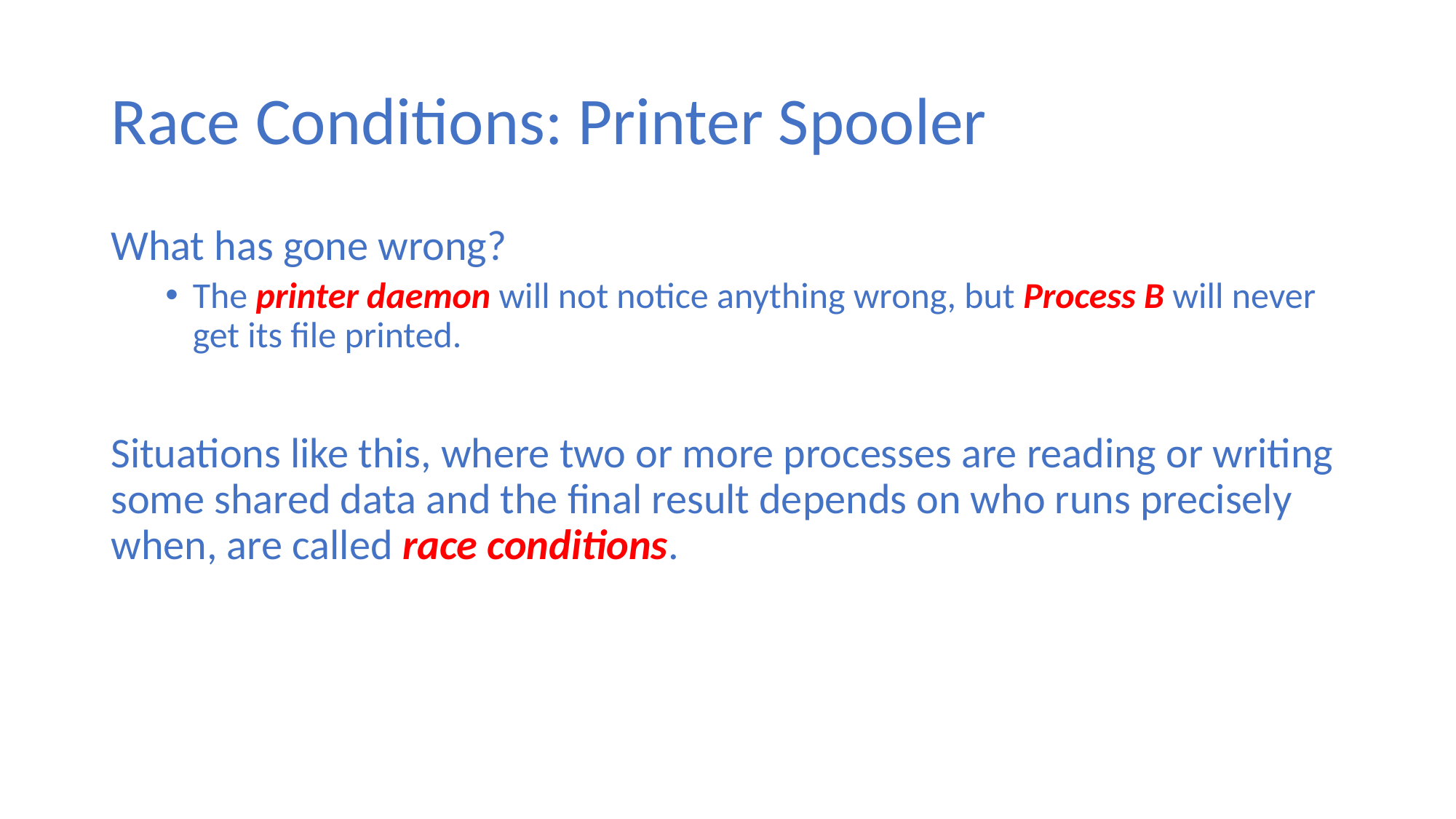

# Race Conditions: Printer Spooler
What has gone wrong?
The printer daemon will not notice anything wrong, but Process B will never get its file printed.

Situations like this, where two or more processes are reading or writing some shared data and the final result depends on who runs precisely when, are called race conditions.